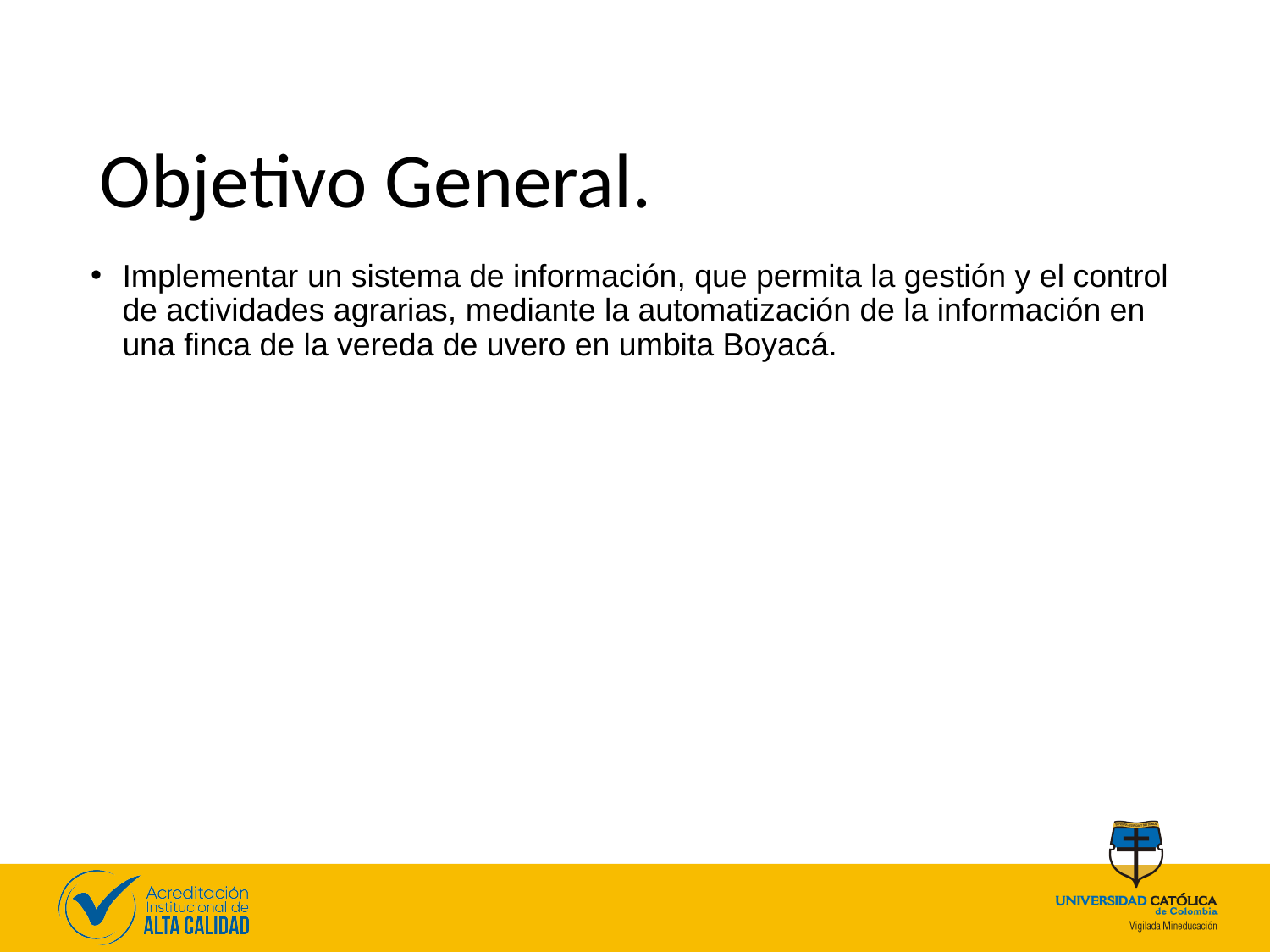

# Objetivo General.
Implementar un sistema de información, que permita la gestión y el control de actividades agrarias, mediante la automatización de la información en una finca de la vereda de uvero en umbita Boyacá.